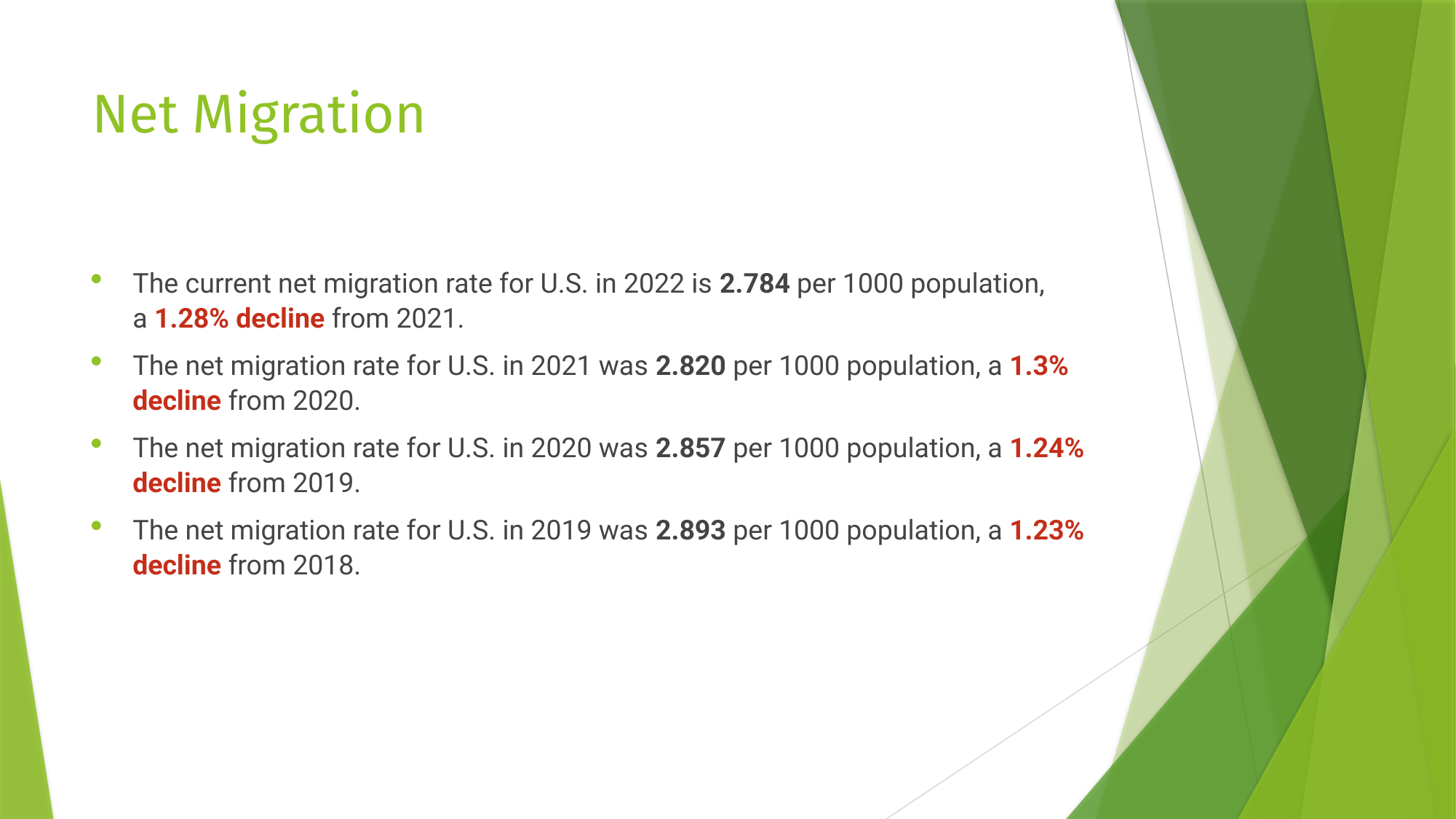

# Net Migration
The current net migration rate for U.S. in 2022 is 2.784 per 1000 population, a 1.28% decline from 2021.
The net migration rate for U.S. in 2021 was 2.820 per 1000 population, a 1.3% decline from 2020.
The net migration rate for U.S. in 2020 was 2.857 per 1000 population, a 1.24% decline from 2019.
The net migration rate for U.S. in 2019 was 2.893 per 1000 population, a 1.23% decline from 2018.